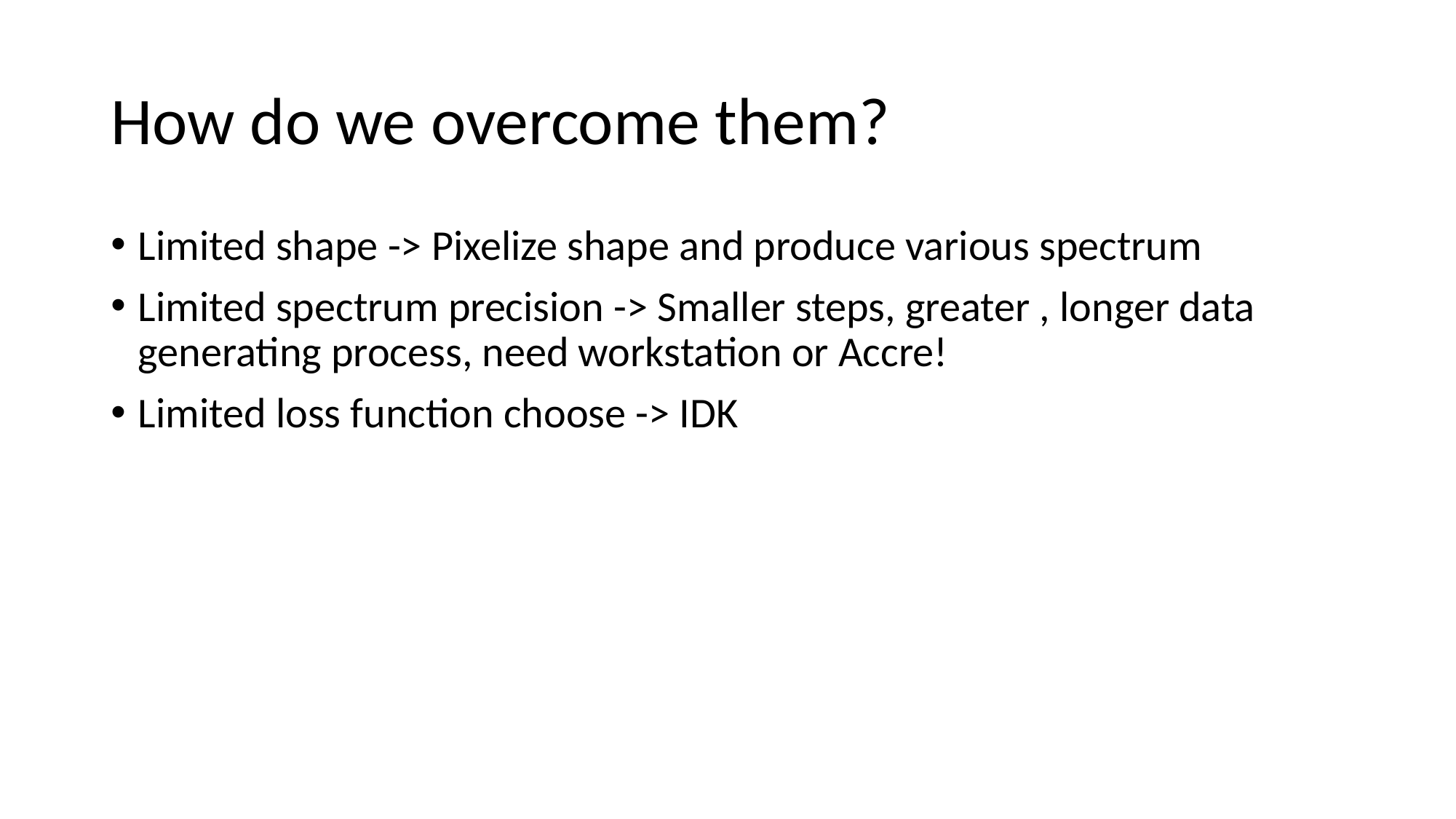

# How do we overcome them?
Limited shape -> Pixelize shape and produce various spectrum
Limited spectrum precision -> Smaller steps, greater , longer data generating process, need workstation or Accre!
Limited loss function choose -> IDK